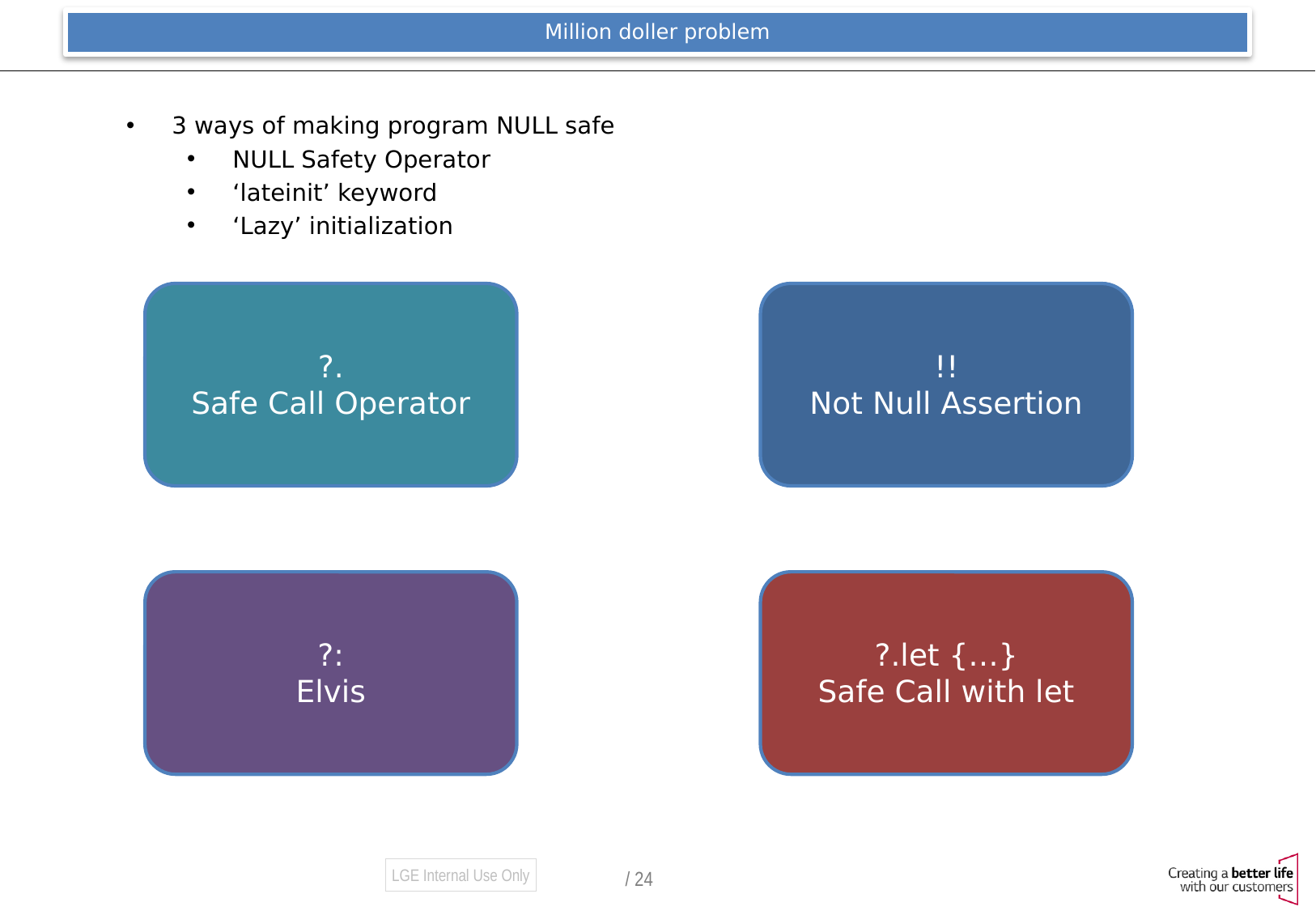

Million doller problem
3 ways of making program NULL safe
NULL Safety Operator
‘lateinit’ keyword
‘Lazy’ initialization

?.
Safe Call Operator
!!
Not Null Assertion

?:
Elvis
?.let {…}
Safe Call with let